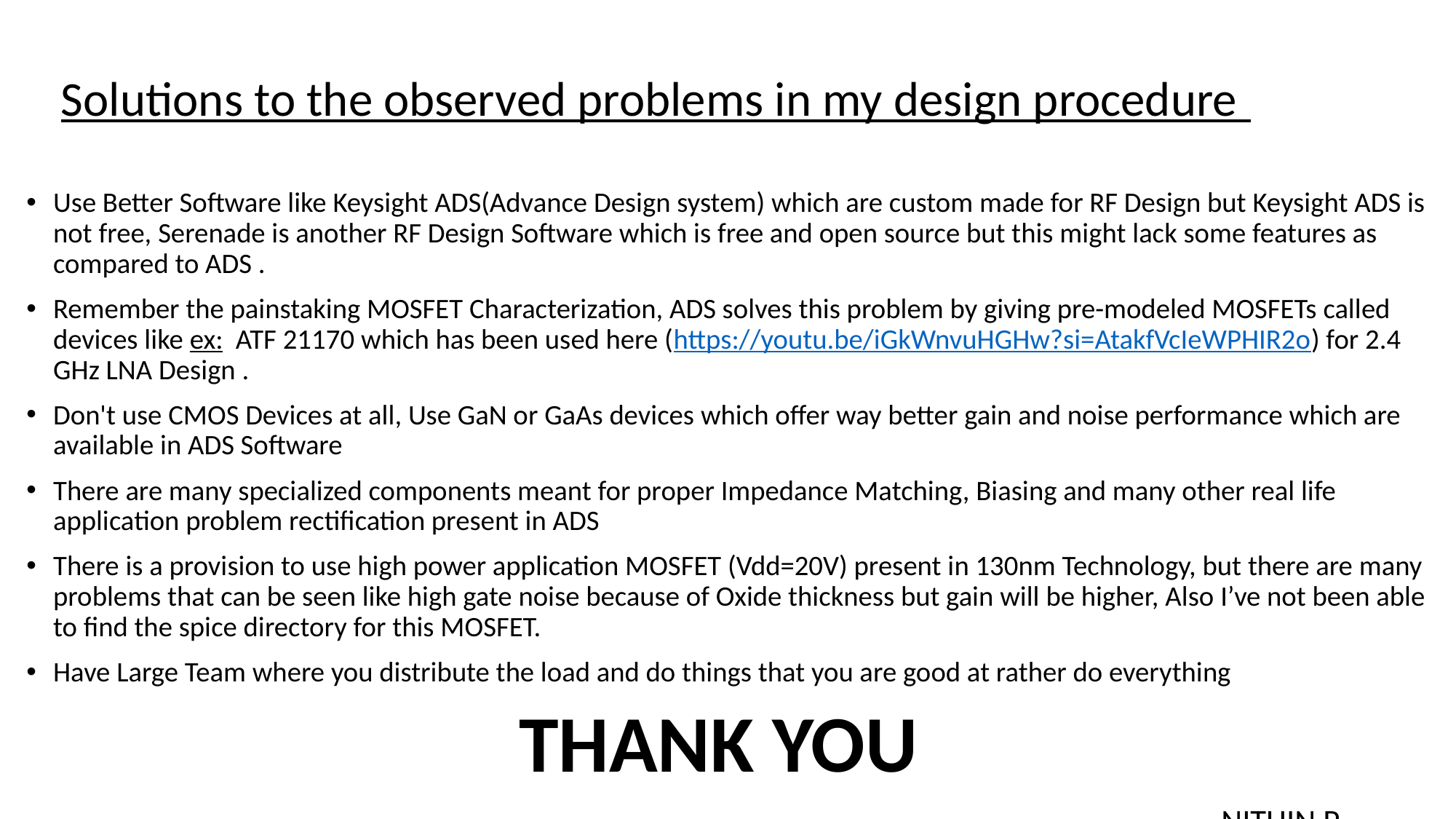

# Solutions to the observed problems in my design procedure
Use Better Software like Keysight ADS(Advance Design system) which are custom made for RF Design but Keysight ADS is not free, Serenade is another RF Design Software which is free and open source but this might lack some features as compared to ADS .
Remember the painstaking MOSFET Characterization, ADS solves this problem by giving pre-modeled MOSFETs called devices like ex:  ATF 21170 which has been used here (https://youtu.be/iGkWnvuHGHw?si=AtakfVcIeWPHIR2o) for 2.4 GHz LNA Design .
Don't use CMOS Devices at all, Use GaN or GaAs devices which offer way better gain and noise performance which are available in ADS Software
There are many specialized components meant for proper Impedance Matching, Biasing and many other real life application problem rectification present in ADS
There is a provision to use high power application MOSFET (Vdd=20V) present in 130nm Technology, but there are many problems that can be seen like high gate noise because of Oxide thickness but gain will be higher, Also I’ve not been able to find the spice directory for this MOSFET.
Have Large Team where you distribute the load and do things that you are good at rather do everything
THANK YOU
                                                                                                                                                        NITHIN P